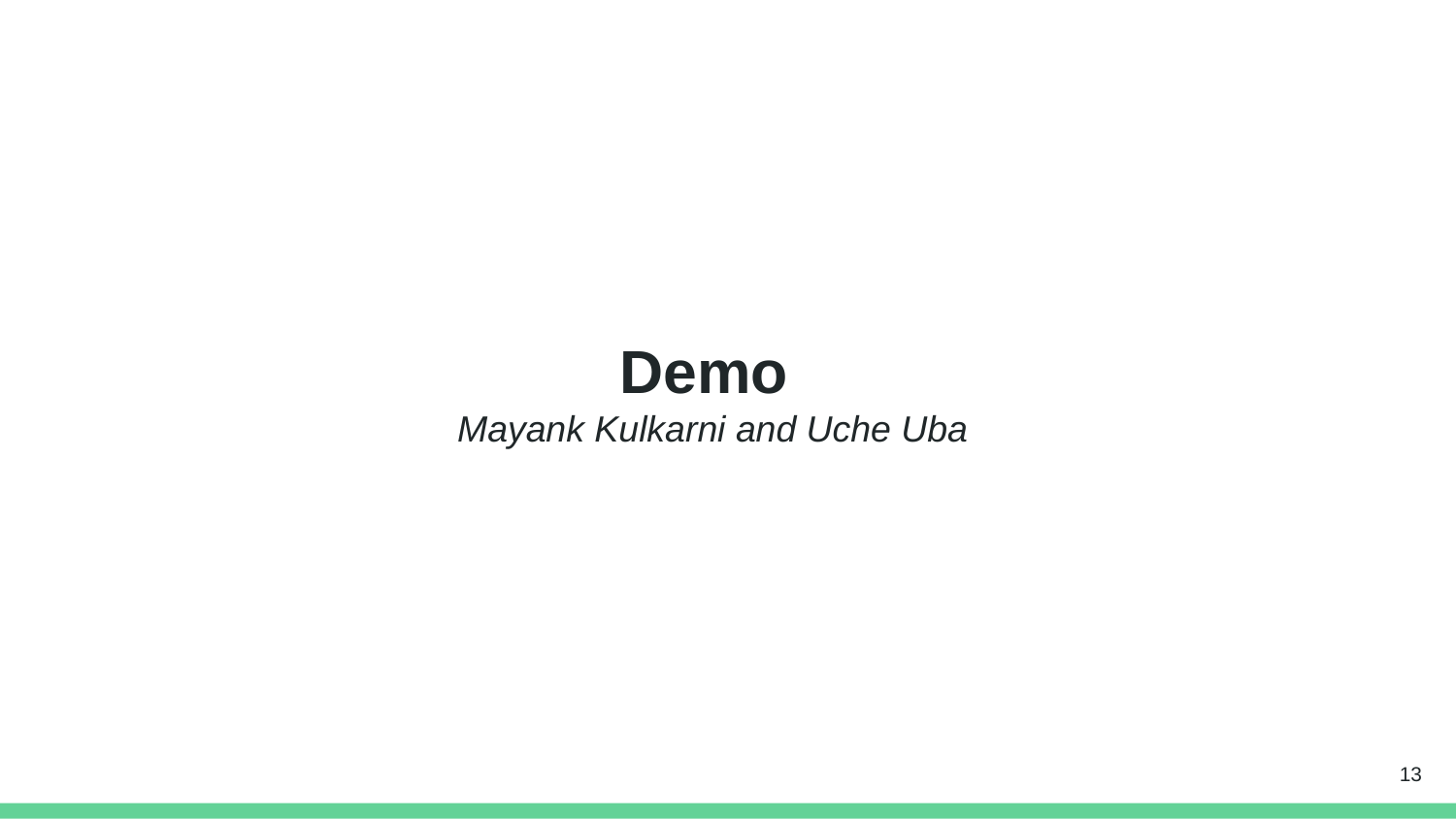

# Demo
Mayank Kulkarni and Uche Uba
13